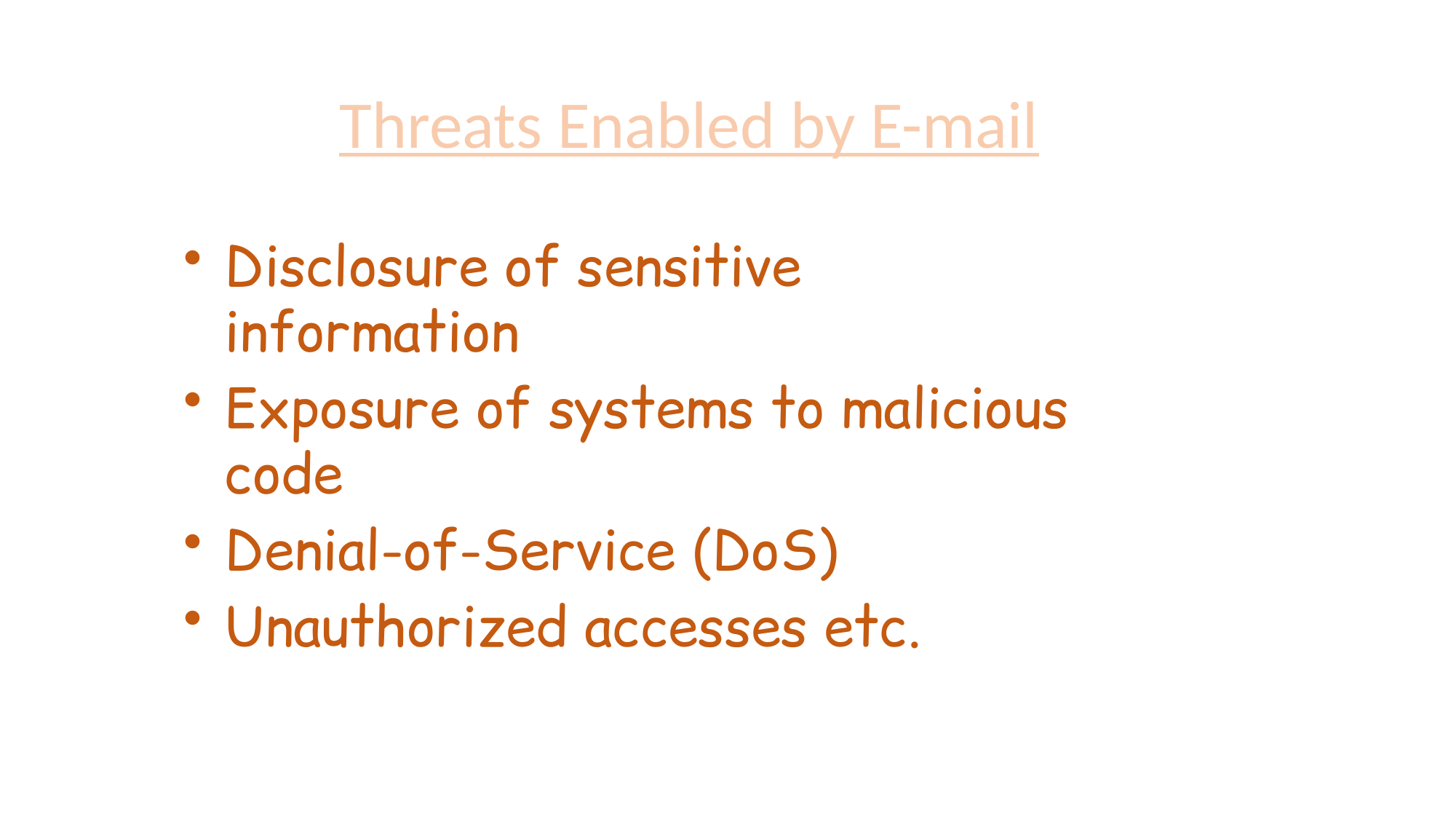

Threats Enabled by E-mail
Disclosure of sensitive information
Exposure of systems to malicious code
Denial-of-Service (DoS)
Unauthorized accesses etc.